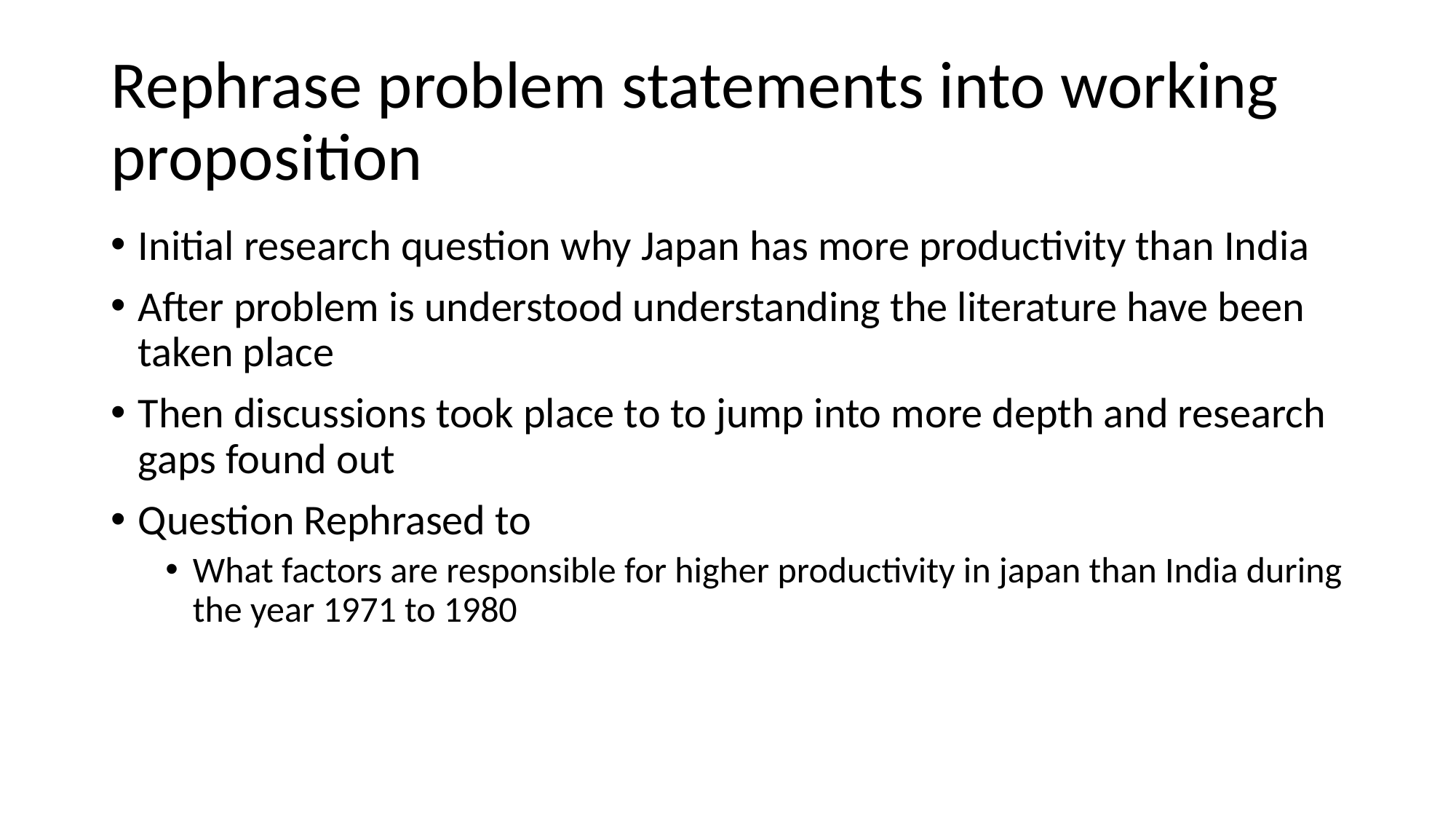

# Rephrase problem statements into working proposition
Initial research question why Japan has more productivity than India
After problem is understood understanding the literature have been taken place
Then discussions took place to to jump into more depth and research gaps found out
Question Rephrased to
What factors are responsible for higher productivity in japan than India during the year 1971 to 1980